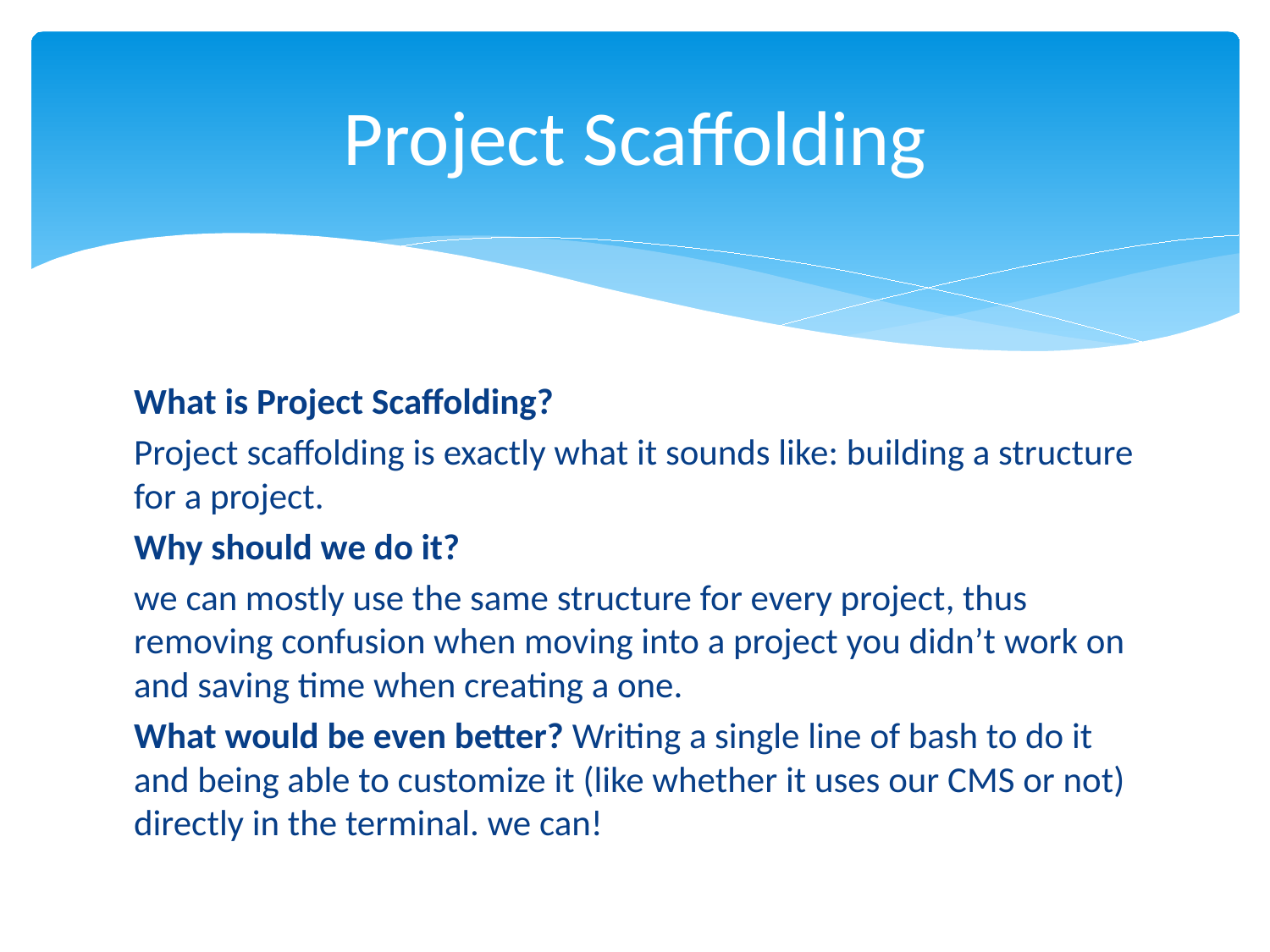

# Project Scaffolding
What is Project Scaffolding?
Project scaffolding is exactly what it sounds like: building a structure for a project.
Why should we do it?
we can mostly use the same structure for every project, thus removing confusion when moving into a project you didn’t work on and saving time when creating a one.
What would be even better? Writing a single line of bash to do it and being able to customize it (like whether it uses our CMS or not) directly in the terminal. we can!